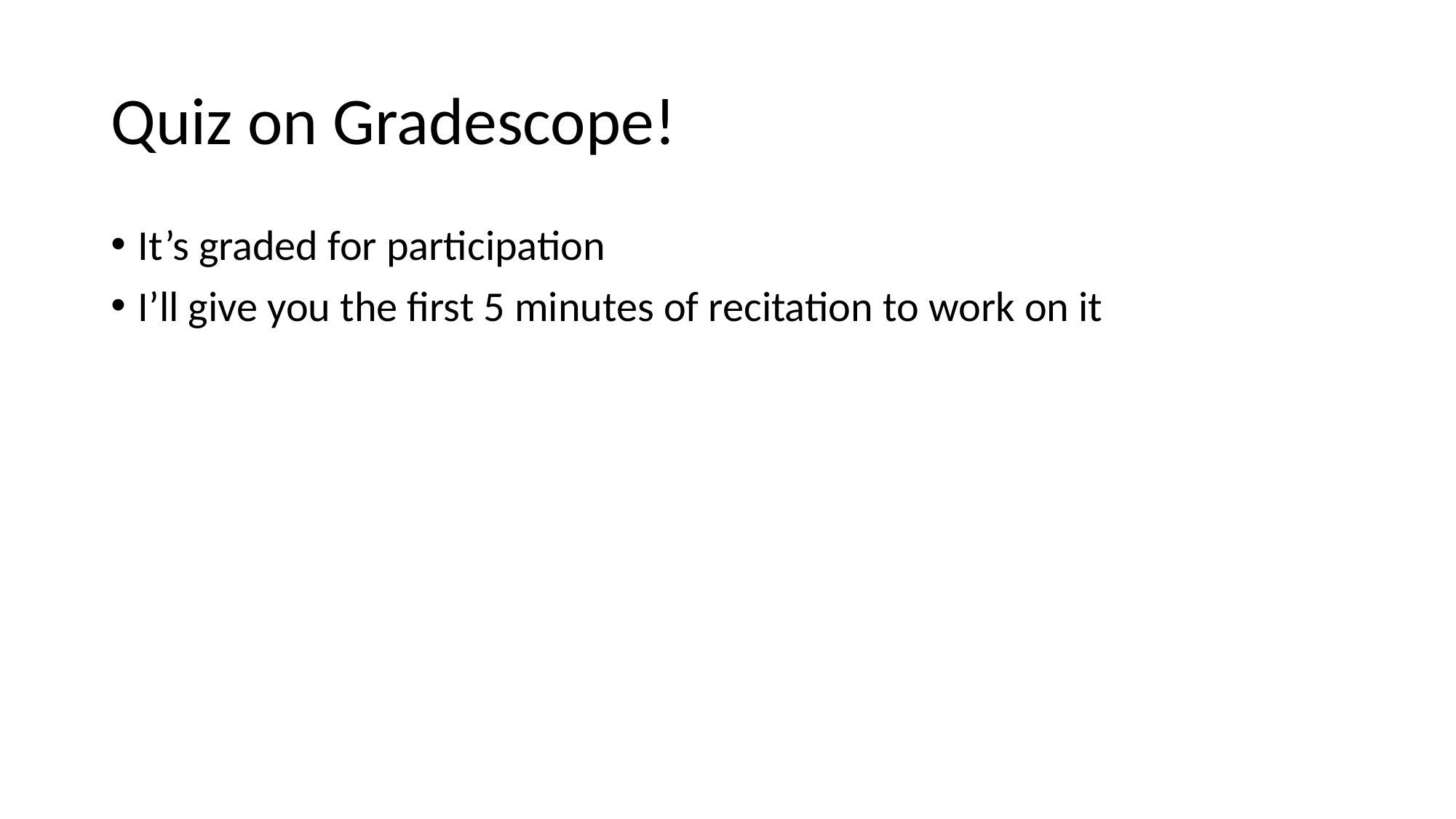

# Quiz on Gradescope!
It’s graded for participation
I’ll give you the first 5 minutes of recitation to work on it